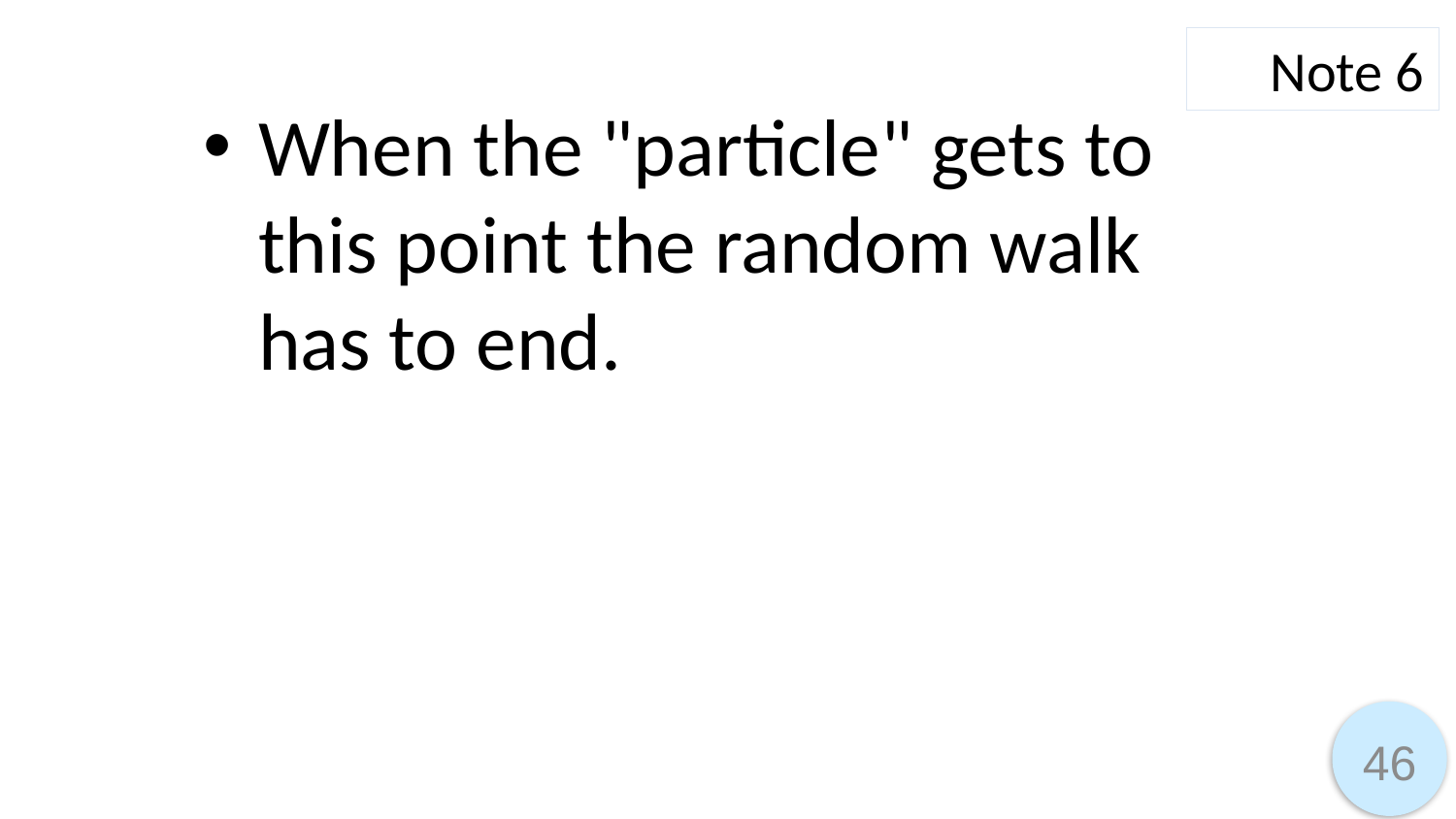

Note 6
When the "particle" gets to this point the random walk has to end.
46